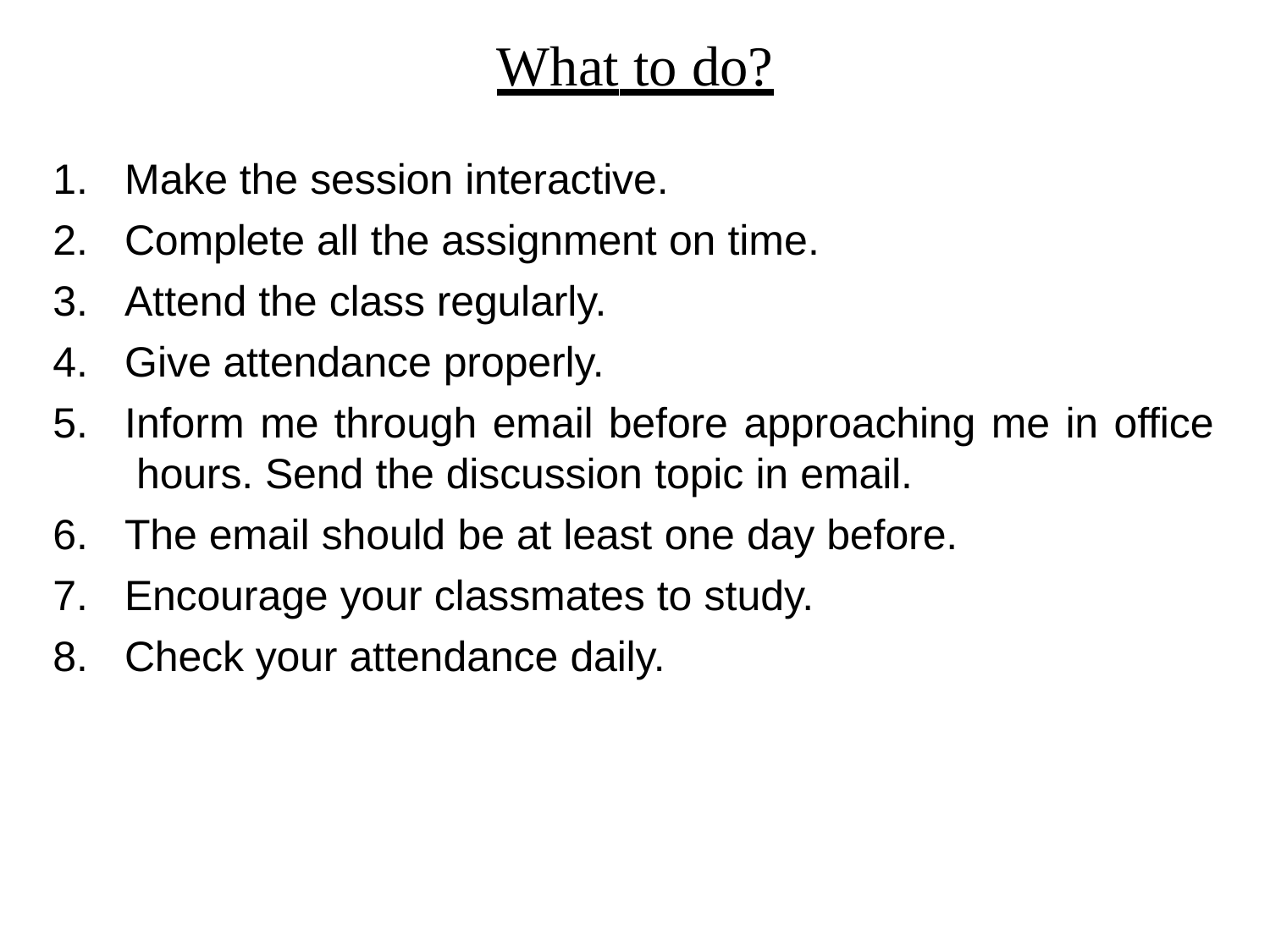

# What to do?
Make the session interactive.
Complete all the assignment on time.
Attend the class regularly.
Give attendance properly.
Inform me through email before approaching me in office  hours. Send the discussion topic in email.
The email should be at least one day before.
Encourage your classmates to study.
Check your attendance daily.